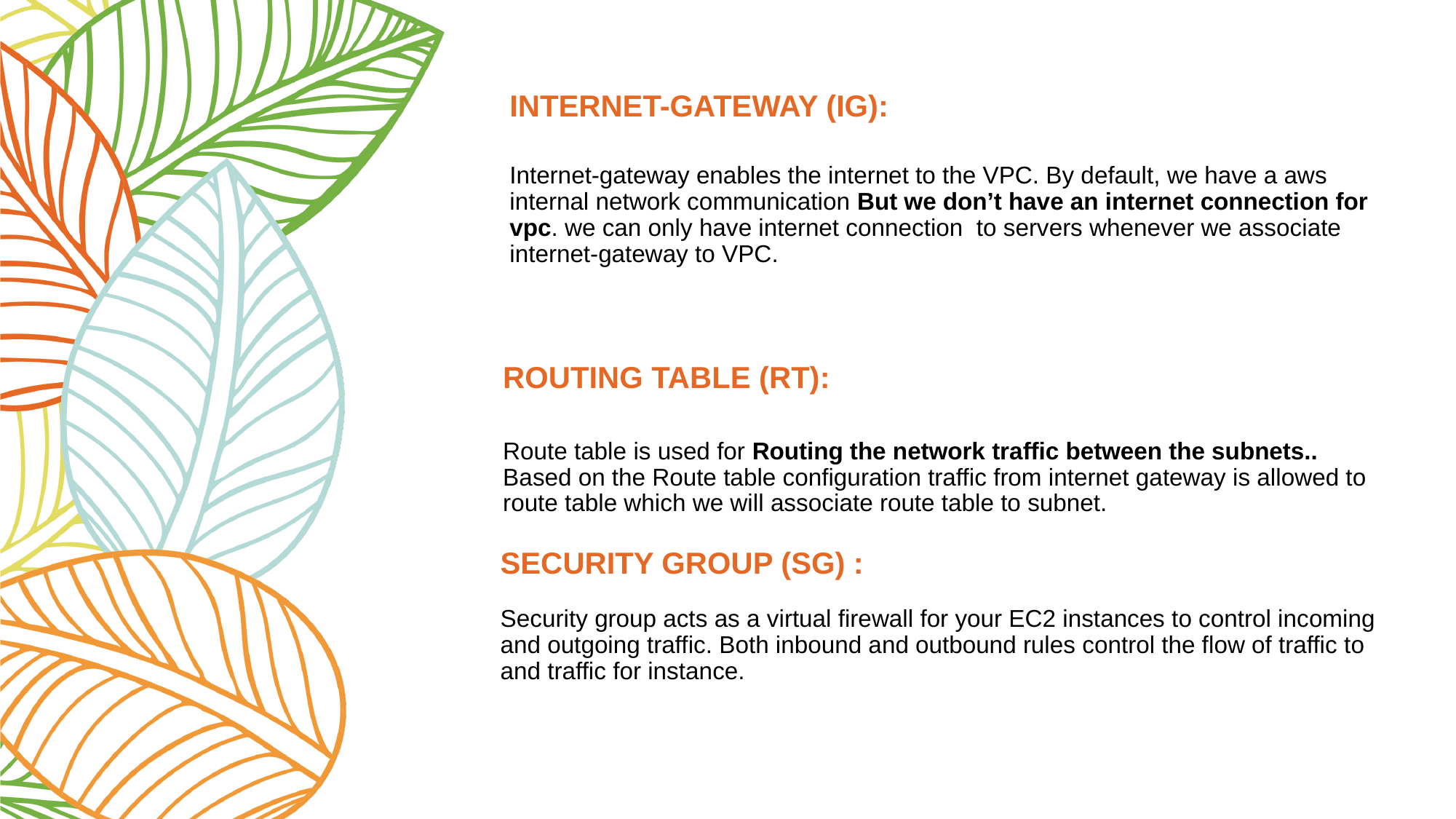

# INTERNET-GATEWAY (IG): Internet-gateway enables the internet to the VPC. By default, we have a aws internal network communication But we don’t have an internet connection for vpc. we can only have internet connection  to servers whenever we associate internet-gateway to VPC.
ROUTING TABLE (RT):
Route table is used for Routing the network traffic between the subnets..
Based on the Route table configuration traffic from internet gateway is allowed to route table which we will associate route table to subnet.

SECURITY GROUP (SG) :

Security group acts as a virtual firewall for your EC2 instances to control incoming and outgoing traffic. Both inbound and outbound rules control the flow of traffic to and traffic for instance.